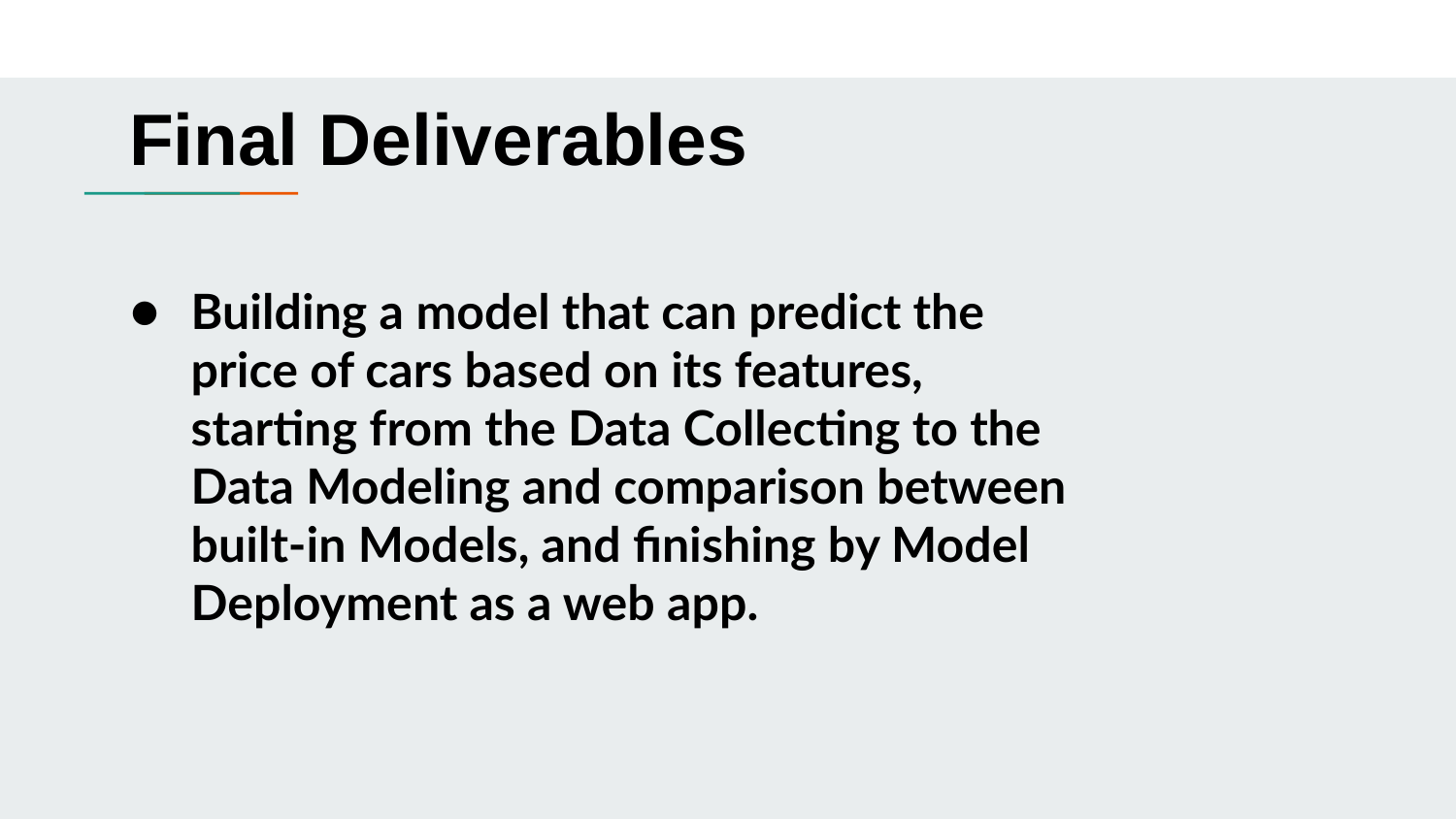

# Final Deliverables
Building a model that can predict the price of cars based on its features, starting from the Data Collecting to the Data Modeling and comparison between built-in Models, and finishing by Model Deployment as a web app.